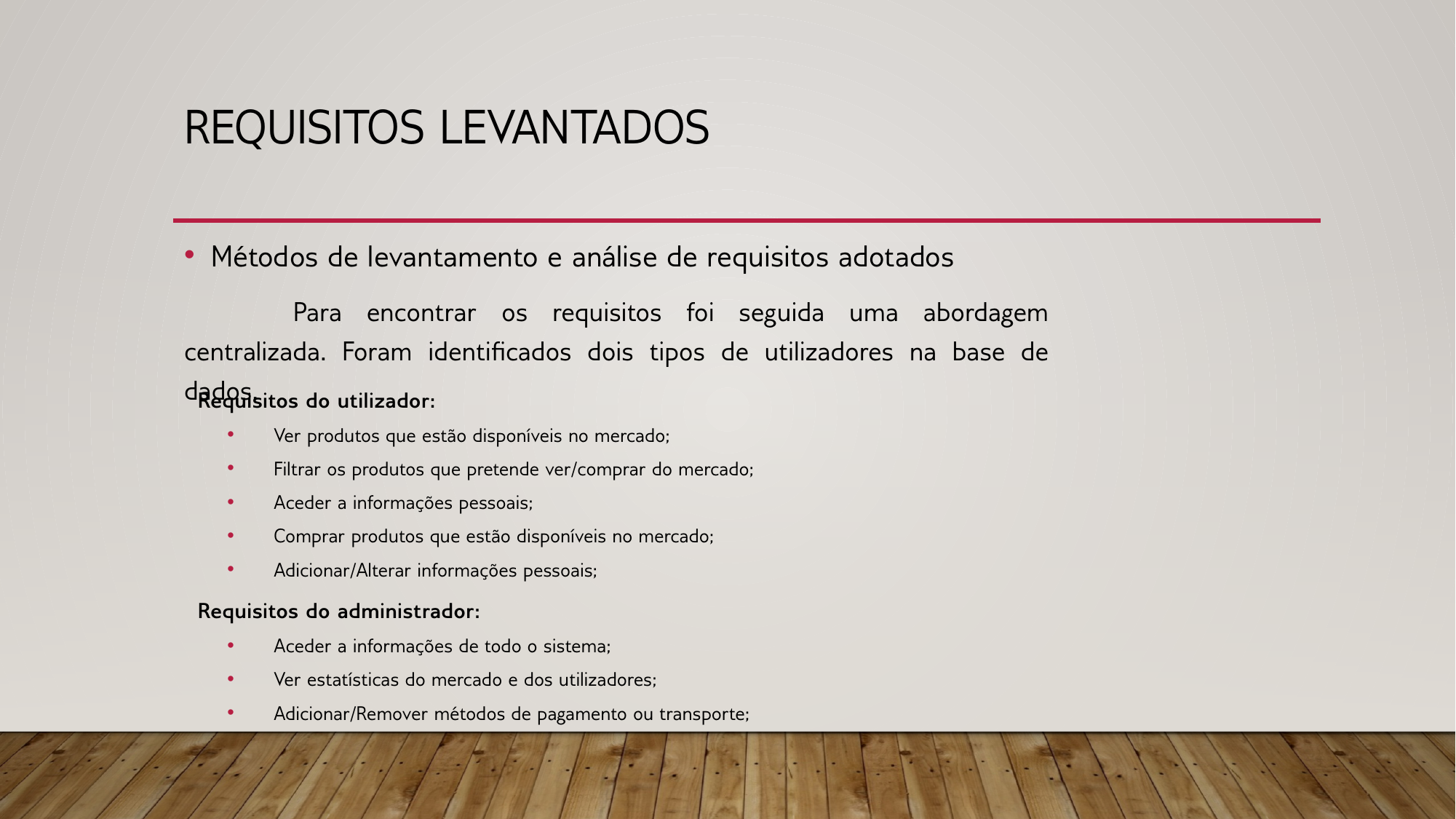

# Requisitos levantados
Métodos de levantamento e análise de requisitos adotados
	Para encontrar os requisitos foi seguida uma abordagem centralizada. Foram identificados dois tipos de utilizadores na base de dados.

Requisitos do utilizador:
	Ver produtos que estão disponíveis no mercado;
	Filtrar os produtos que pretende ver/comprar do mercado;
	Aceder a informações pessoais;
	Comprar produtos que estão disponíveis no mercado;
	Adicionar/Alterar informações pessoais;
Requisitos do administrador:
	Aceder a informações de todo o sistema;
	Ver estatísticas do mercado e dos utilizadores;
	Adicionar/Remover métodos de pagamento ou transporte;